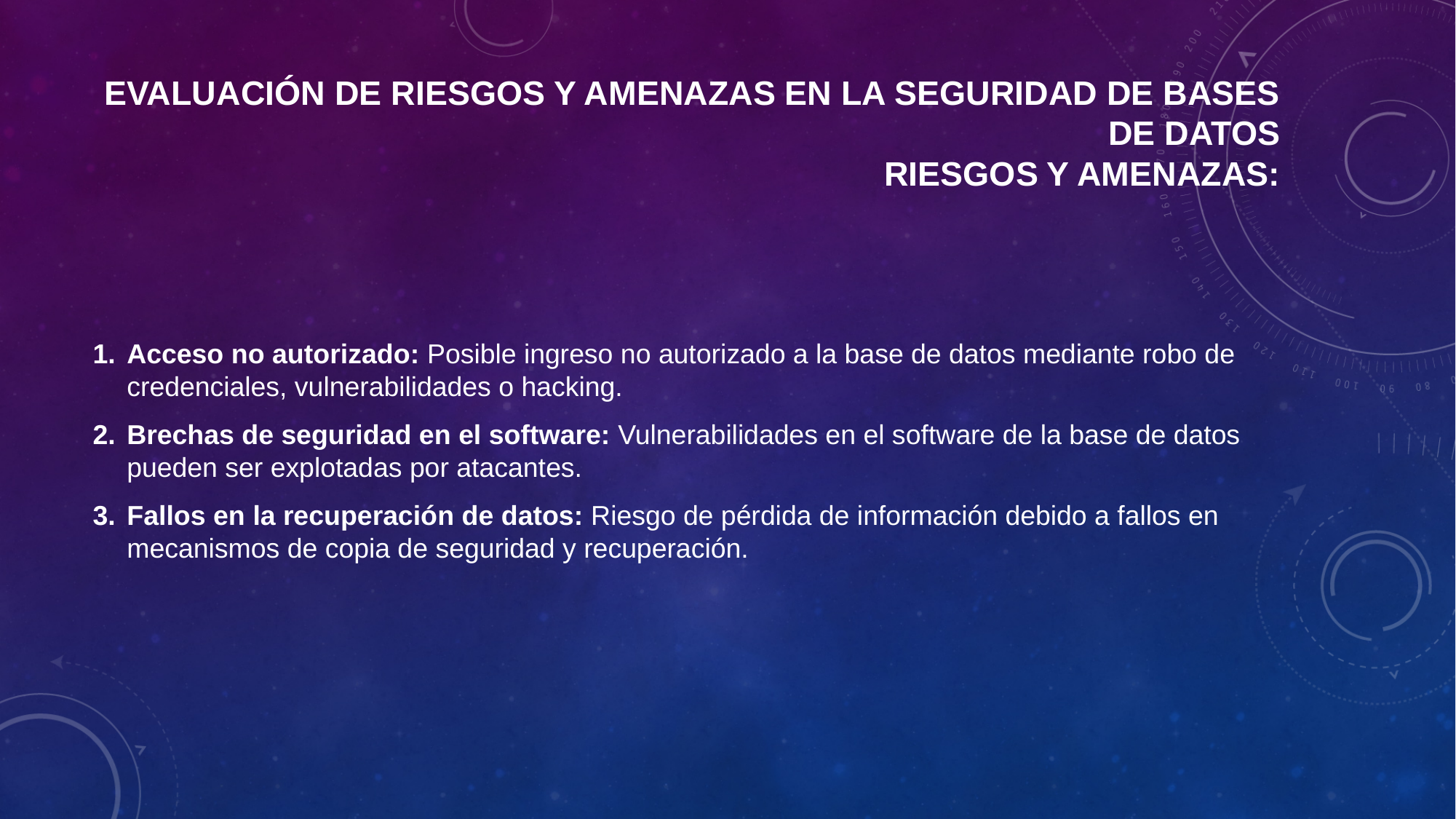

# Evaluación de Riesgos y Amenazas en la Seguridad de Bases de Datos Riesgos y Amenazas:
Acceso no autorizado: Posible ingreso no autorizado a la base de datos mediante robo de credenciales, vulnerabilidades o hacking.
Brechas de seguridad en el software: Vulnerabilidades en el software de la base de datos pueden ser explotadas por atacantes.
Fallos en la recuperación de datos: Riesgo de pérdida de información debido a fallos en mecanismos de copia de seguridad y recuperación.